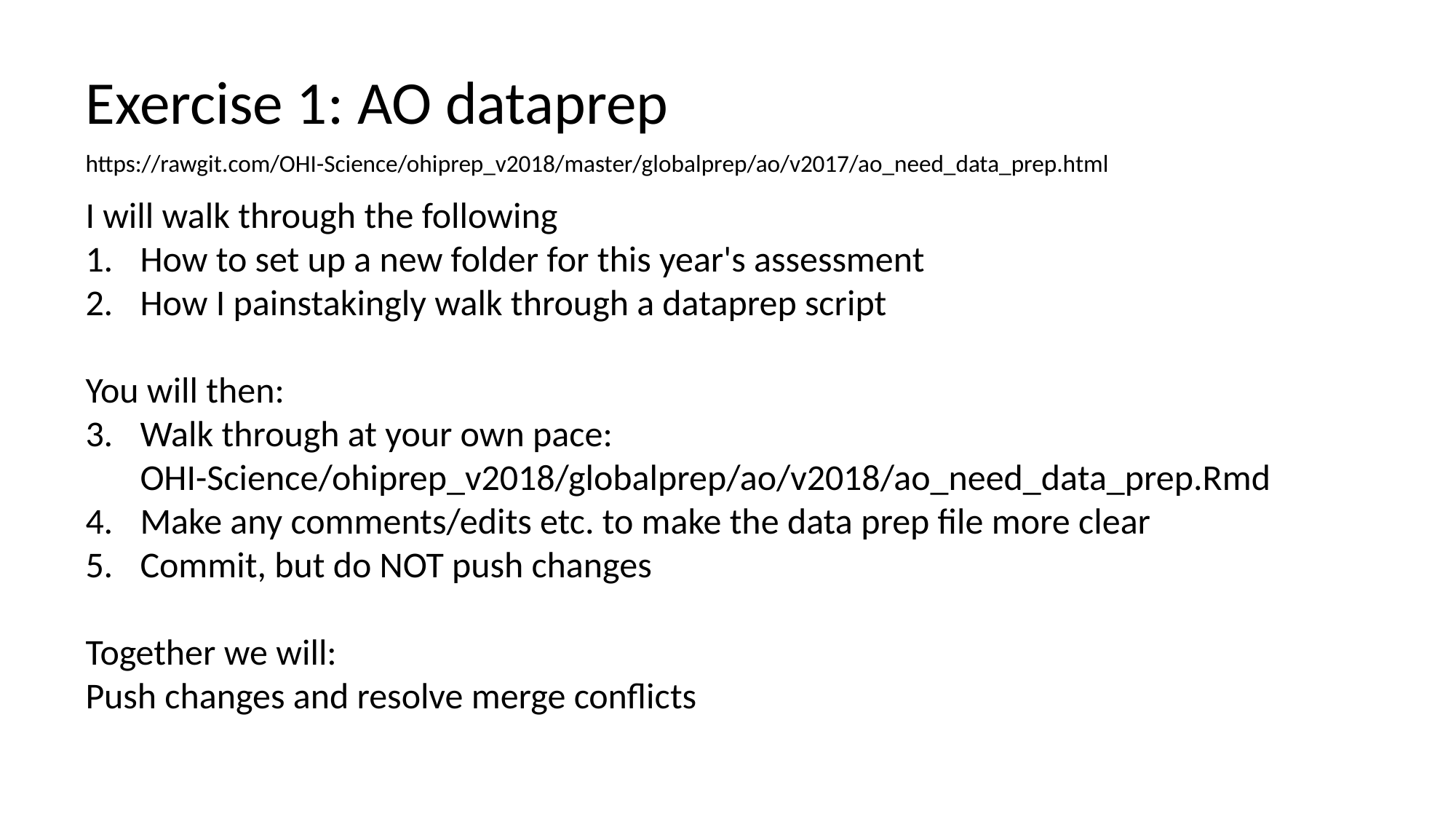

Exercise 1: AO dataprep
https://rawgit.com/OHI-Science/ohiprep_v2018/master/globalprep/ao/v2017/ao_need_data_prep.html
I will walk through the following
How to set up a new folder for this year's assessment
How I painstakingly walk through a dataprep script

You will then:
Walk through at your own pace: OHI-Science/ohiprep_v2018/globalprep/ao/v2018/ao_need_data_prep.Rmd
Make any comments/edits etc. to make the data prep file more clear
Commit, but do NOT push changes

Together we will:
Push changes and resolve merge conflicts